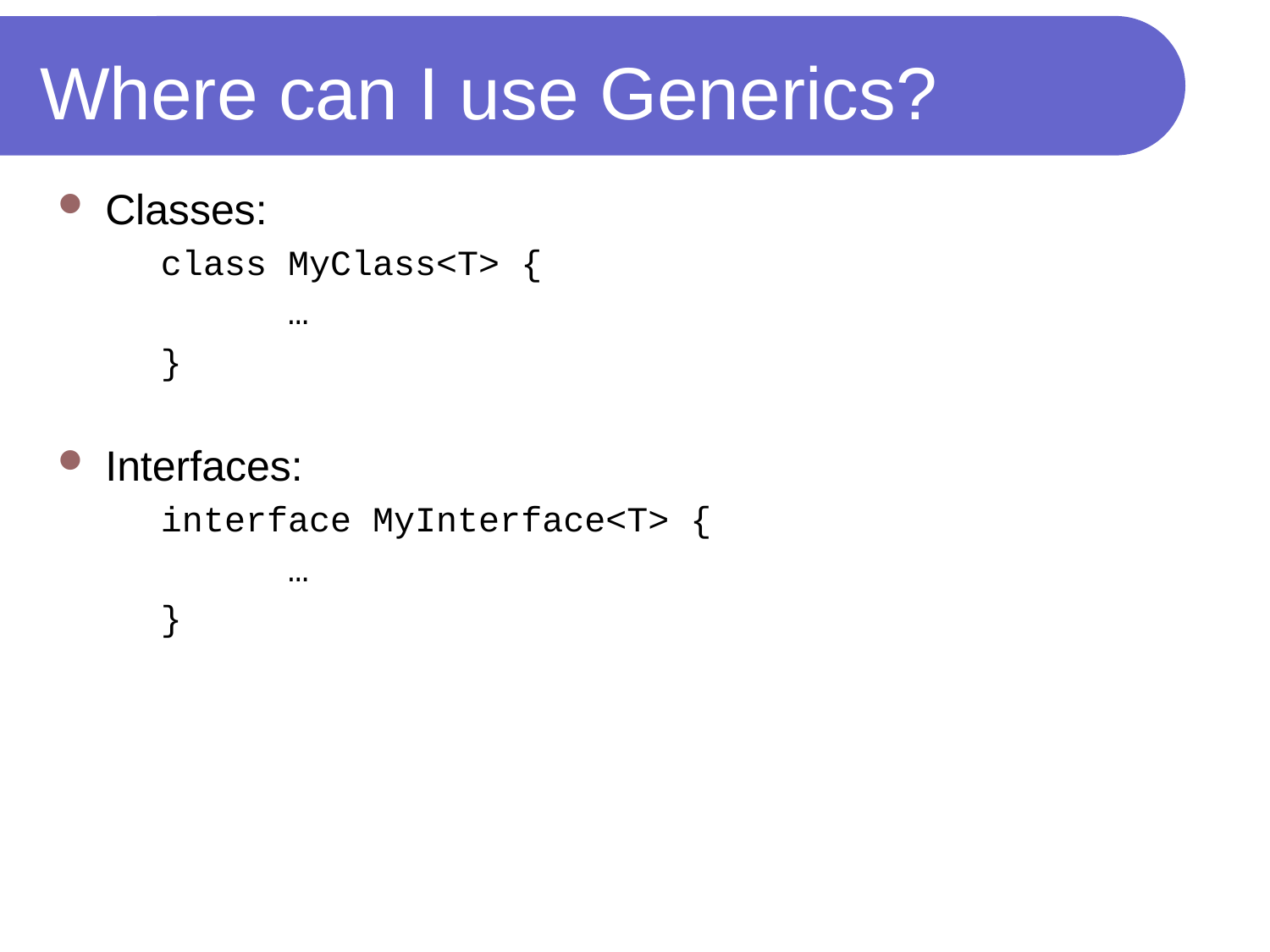

# Where can I use Generics?
Classes:
	class MyClass<T> {
		…
	}

Interfaces:
	interface MyInterface<T> {
		…
	}